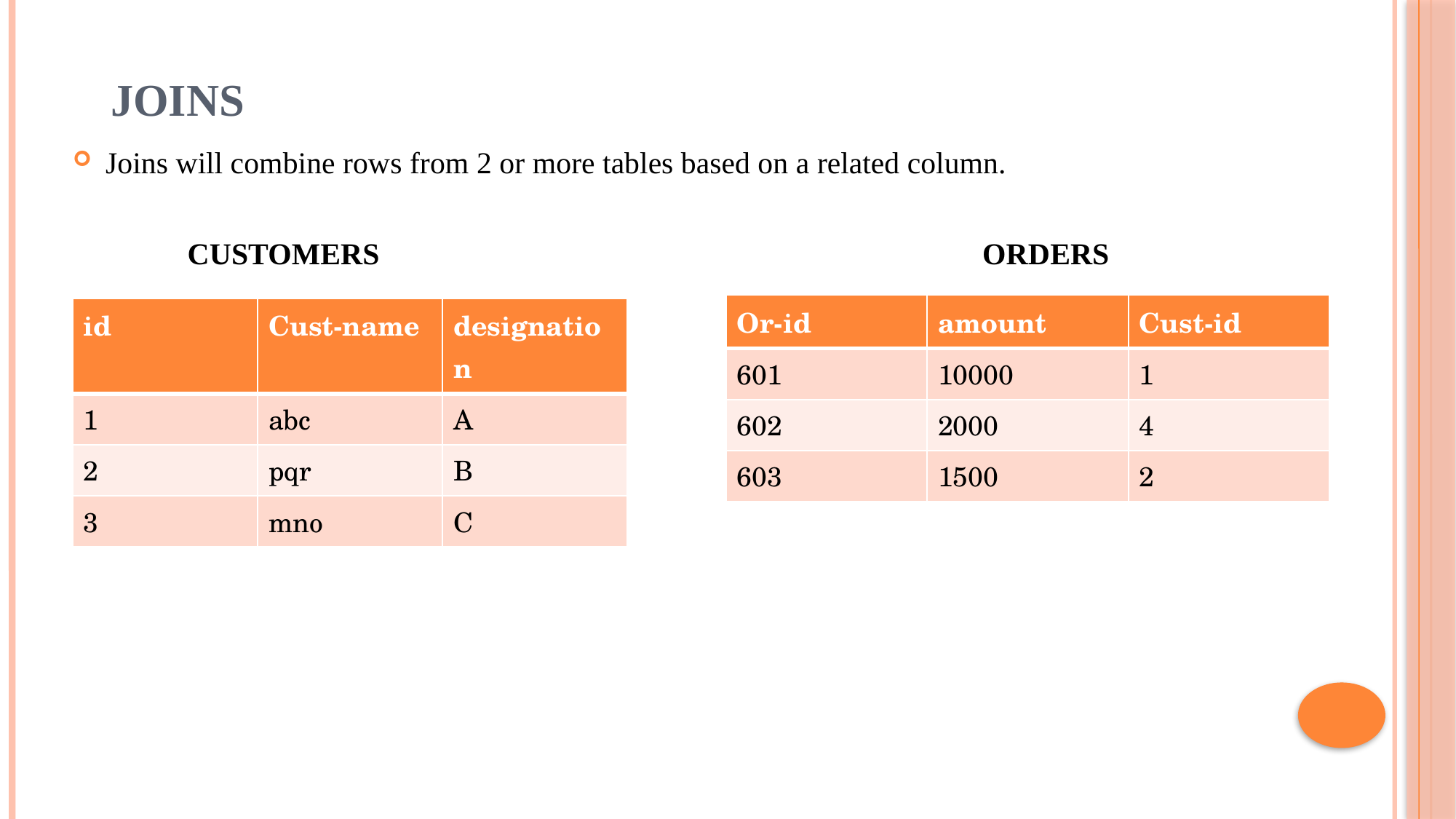

# JOINS
Joins will combine rows from 2 or more tables based on a related column.

               CUSTOMERS                                                                               ORDERS
| Or-id | amount | Cust-id |
| --- | --- | --- |
| 601 | 10000 | 1 |
| 602 | 2000 | 4 |
| 603 | 1500 | 2 |
| id | Cust-name | designation |
| --- | --- | --- |
| 1 | abc | A |
| 2 | pqr | B |
| 3 | mno | C |